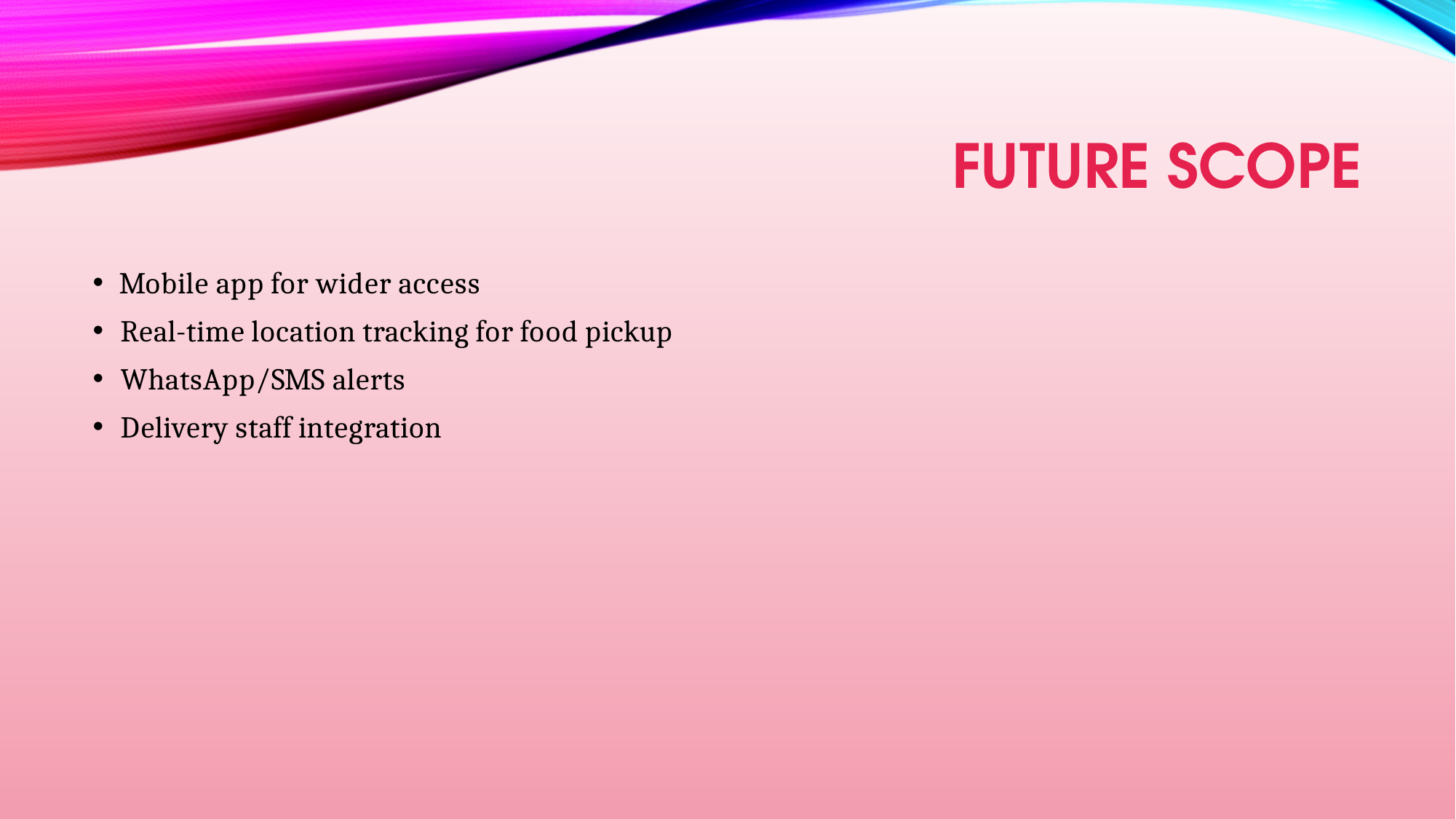

# FUTURE SCOPE
Mobile app for wider access
Real-time location tracking for food pickup
WhatsApp/SMS alerts
Delivery staff integration